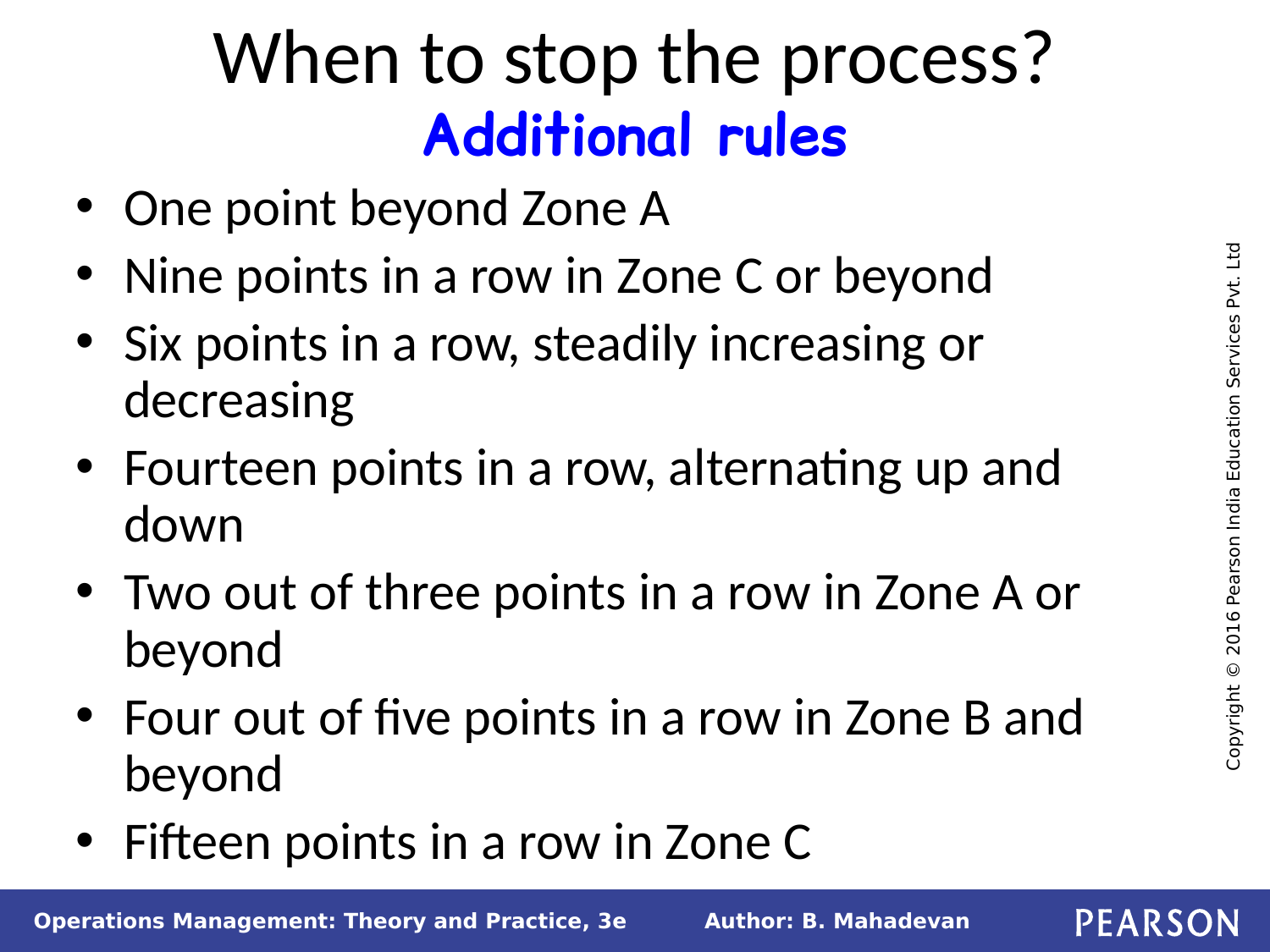

# When to stop the process? Additional rules
One point beyond Zone A
Nine points in a row in Zone C or beyond
Six points in a row, steadily increasing or decreasing
Fourteen points in a row, alternating up and down
Two out of three points in a row in Zone A or beyond
Four out of five points in a row in Zone B and beyond
Fifteen points in a row in Zone C